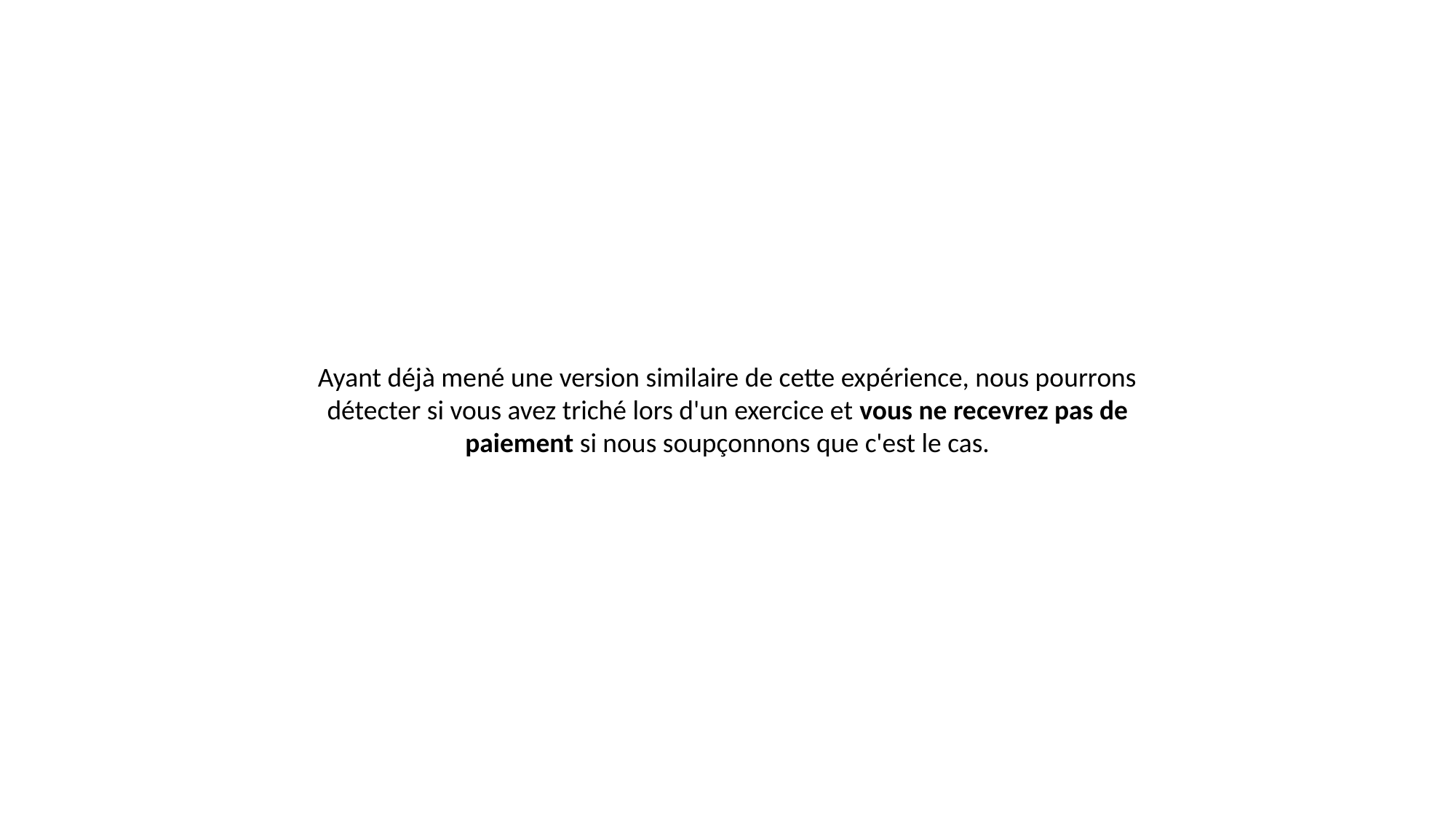

Ayant déjà mené une version similaire de cette expérience, nous pourrons détecter si vous avez triché lors d'un exercice et vous ne recevrez pas de paiement si nous soupçonnons que c'est le cas.